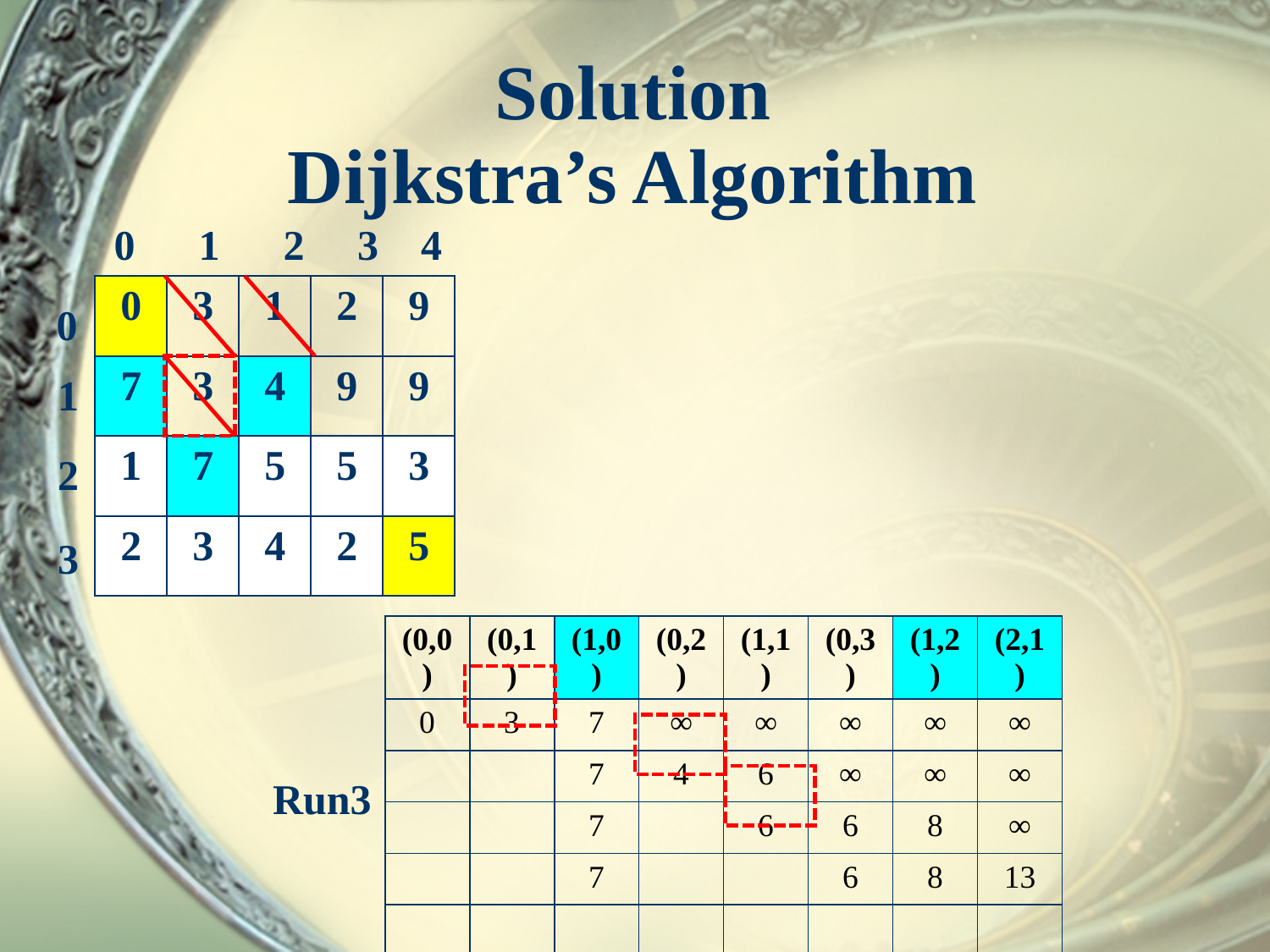

# Solution Dijkstra’s Algorithm
0      1      2     3    4
| 0 | 3 | 1 | 2 | 9 |
| --- | --- | --- | --- | --- |
| 7 | 3 | 4 | 9 | 9 |
| 1 | 7 | 5 | 5 | 3 |
| 2 | 3 | 4 | 2 | 5 |
0

1
2
3
| (0,0) | (0,1) | (1,0) | (0,2) | (1,1) | (0,3) | (1,2) | (2,1) |
| --- | --- | --- | --- | --- | --- | --- | --- |
| 0 | 3 | 7 | ∞ | ∞ | ∞ | ∞ | ∞ |
|  |  | 7 | 4 | 6 | ∞ | ∞ | ∞ |
|  |  | 7 |  | 6 | 6 | 8 | ∞ |
|  |  | 7 |  |  | 6 | 8 | 13 |
|  |  |  |  |  |  |  |  |

Run3